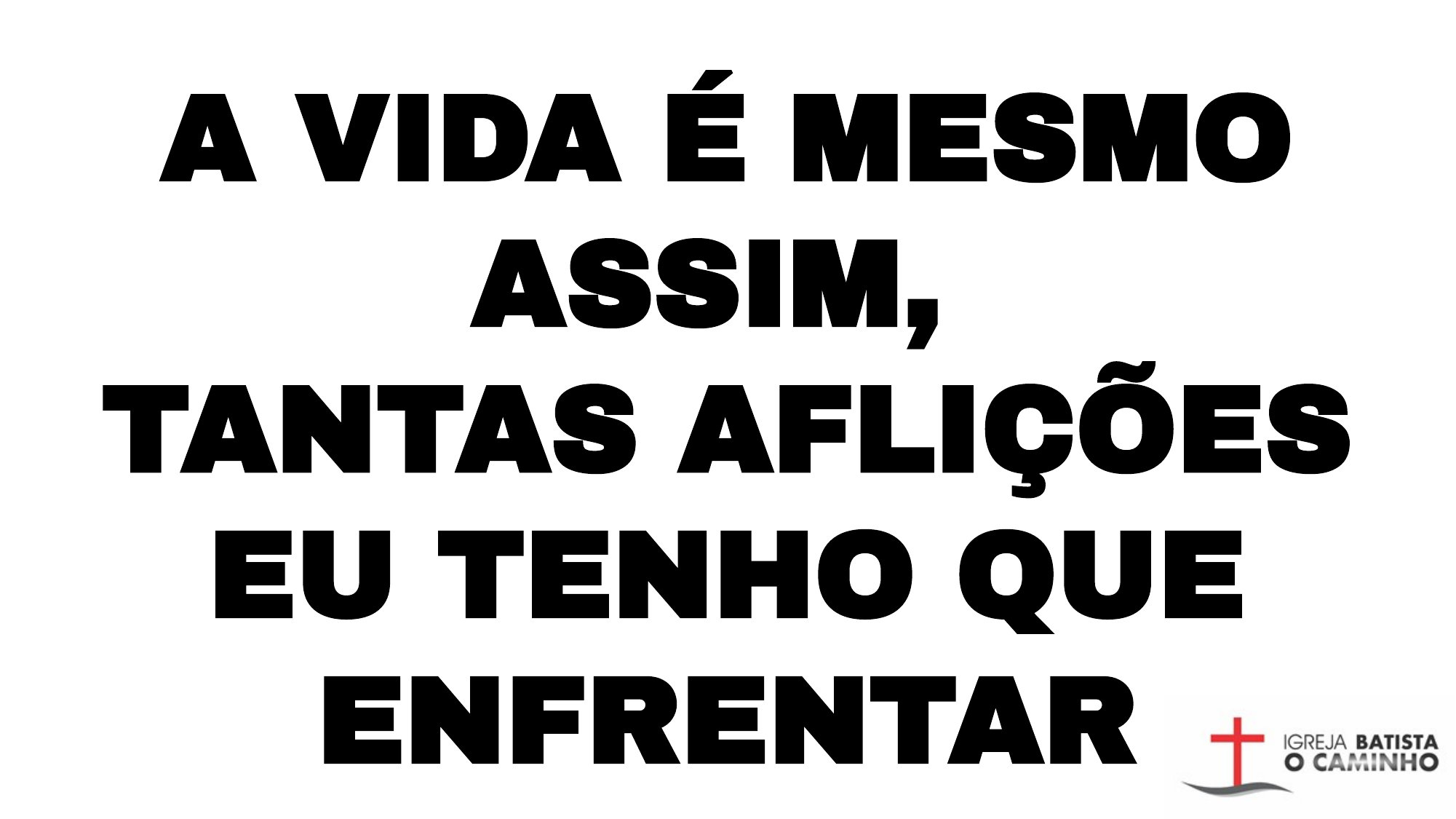

A VIDA É MESMO ASSIM,
TANTAS AFLIÇÕES EU TENHO QUE ENFRENTAR
#